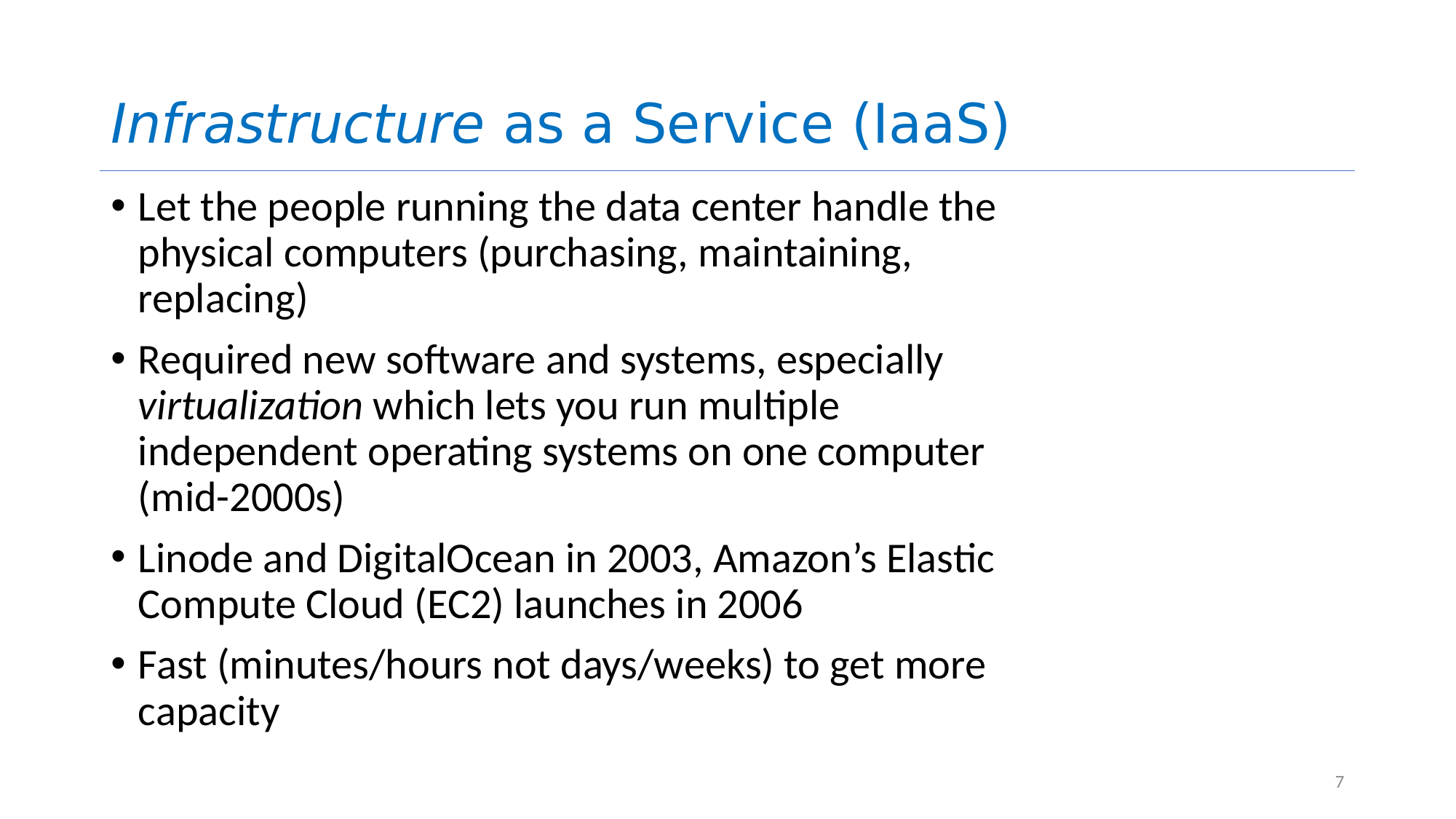

# Infrastructure as a Service (IaaS)
Let the people running the data center handle the physical computers (purchasing, maintaining, replacing)
Required new software and systems, especially virtualization which lets you run multiple independent operating systems on one computer (mid-2000s)
Linode and DigitalOcean in 2003, Amazon’s Elastic Compute Cloud (EC2) launches in 2006
Fast (minutes/hours not days/weeks) to get more capacity
7